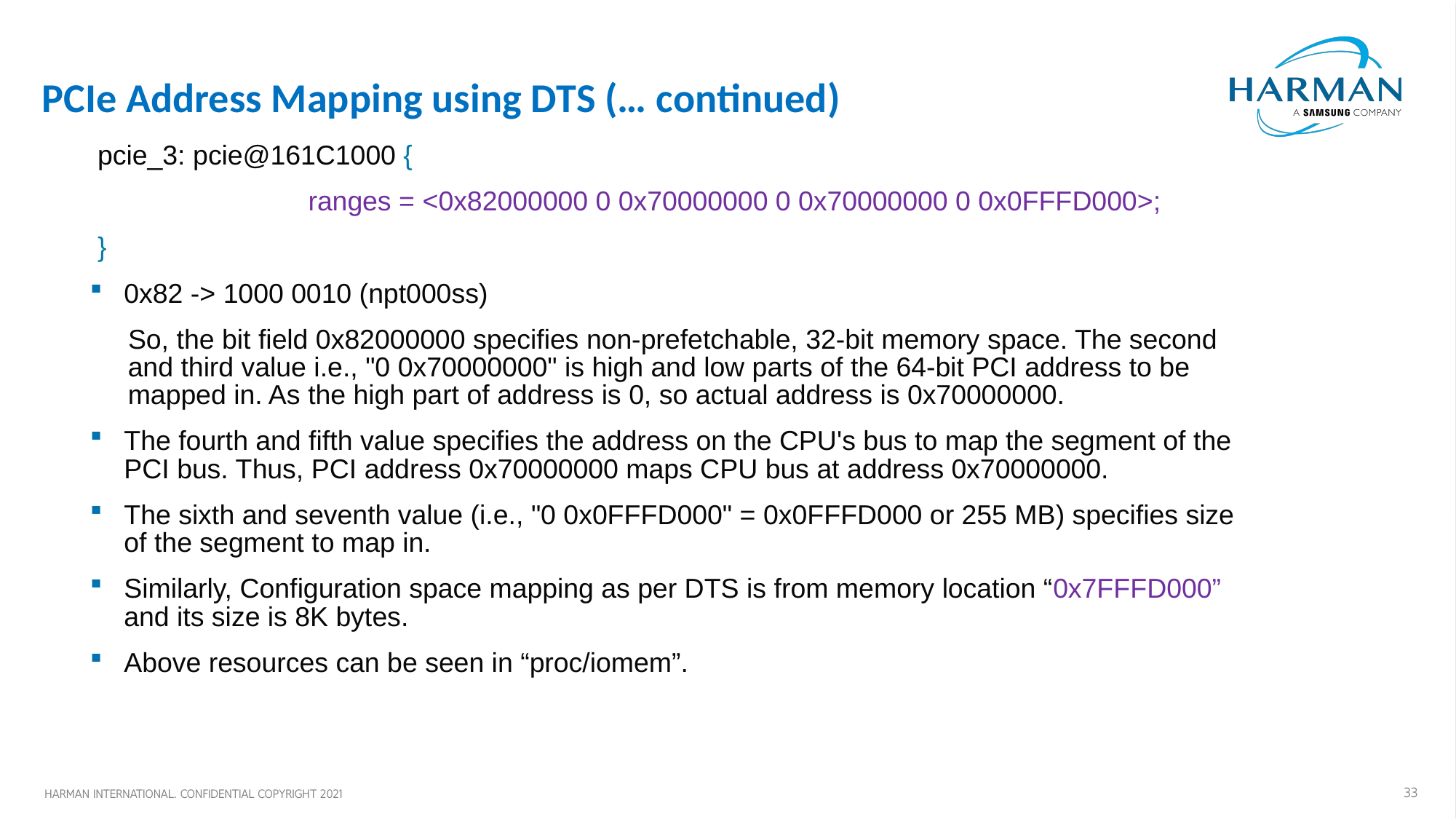

#
PCIe Address Mapping using DTS (… continued)

 pcie_3: pcie@161C1000 {
		ranges = <0x82000000 0 0x70000000 0 0x70000000 0 0x0FFFD000>;
 }
0x82 -> 1000 0010 (npt000ss)
     So, the bit field 0x82000000 specifies non-prefetchable, 32-bit memory space. The second
     and third value i.e., "0 0x70000000" is high and low parts of the 64-bit PCI address to be
     mapped in. As the high part of address is 0, so actual address is 0x70000000.
The fourth and fifth value specifies the address on the CPU's bus to map the segment of the PCI bus. Thus, PCI address 0x70000000 maps CPU bus at address 0x70000000.
The sixth and seventh value (i.e., "0 0x0FFFD000" = 0x0FFFD000 or 255 MB) specifies size of the segment to map in.
Similarly, Configuration space mapping as per DTS is from memory location “0x7FFFD000” and its size is 8K bytes.
Above resources can be seen in “proc/iomem”.